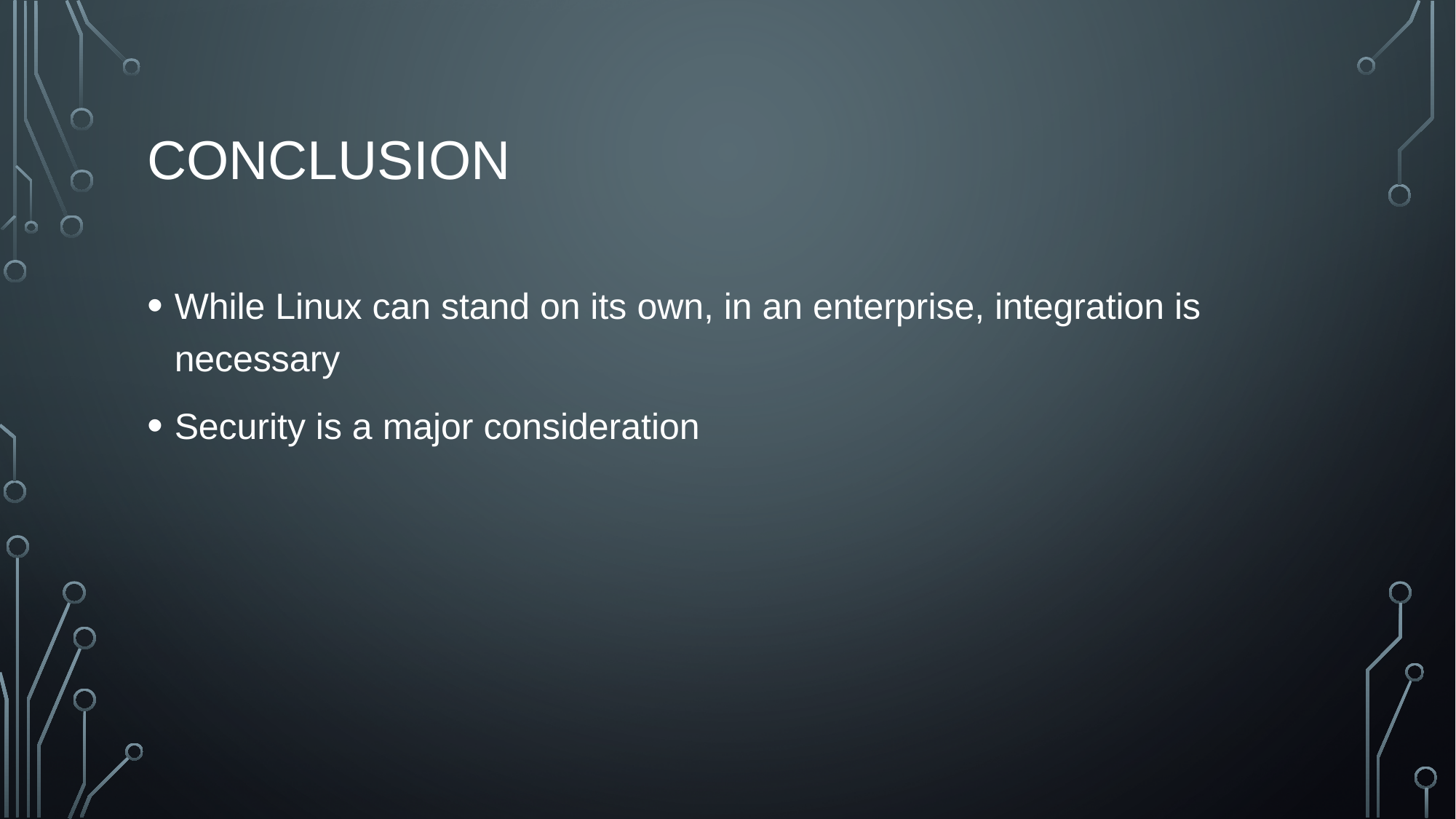

# Conclusion
While Linux can stand on its own, in an enterprise, integration is necessary
Security is a major consideration